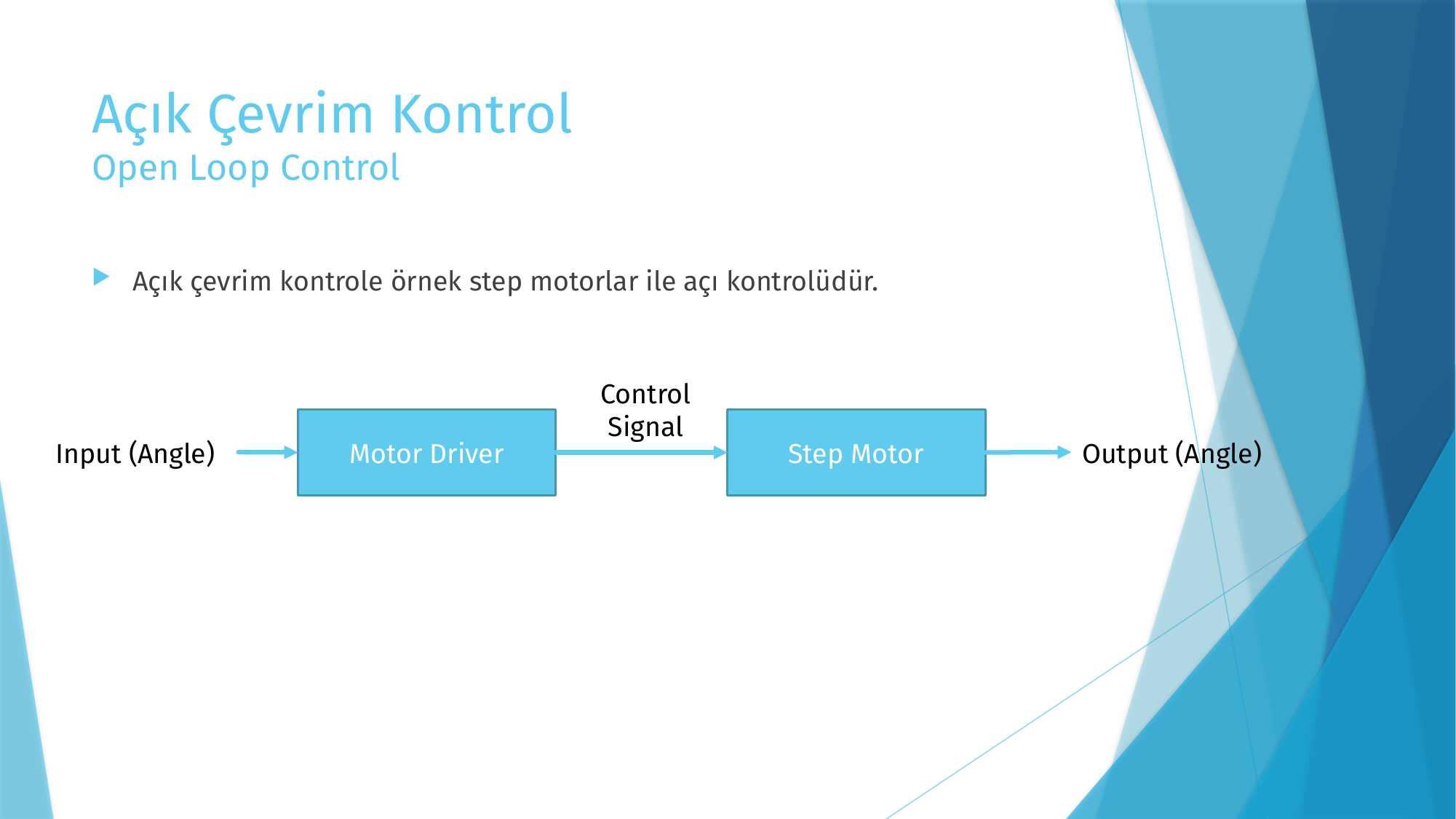

# Açık Çevrim Kontrol Open Loop Control
Açık çevrim kontrole örnek step motorlar ile açı kontrolüdür.
Control
Signal
Motor Driver
Step Motor
Input (Angle)
Output (Angle)